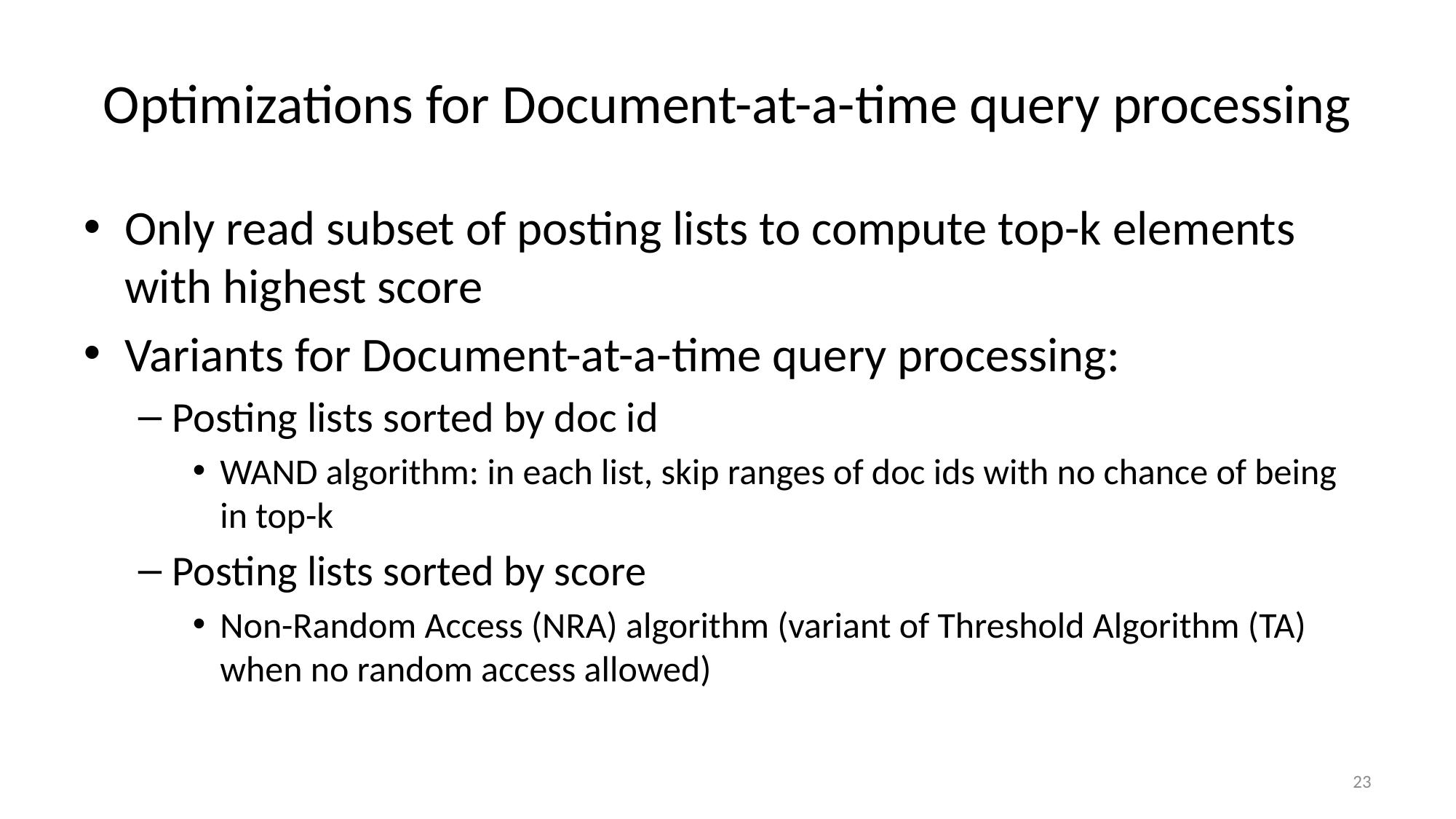

# Optimizations for Document-at-a-time query processing
Only read subset of posting lists to compute top-k elements with highest score
Variants for Document-at-a-time query processing:
Posting lists sorted by doc id
WAND algorithm: in each list, skip ranges of doc ids with no chance of being in top-k
Posting lists sorted by score
Non-Random Access (NRA) algorithm (variant of Threshold Algorithm (TA) when no random access allowed)
23